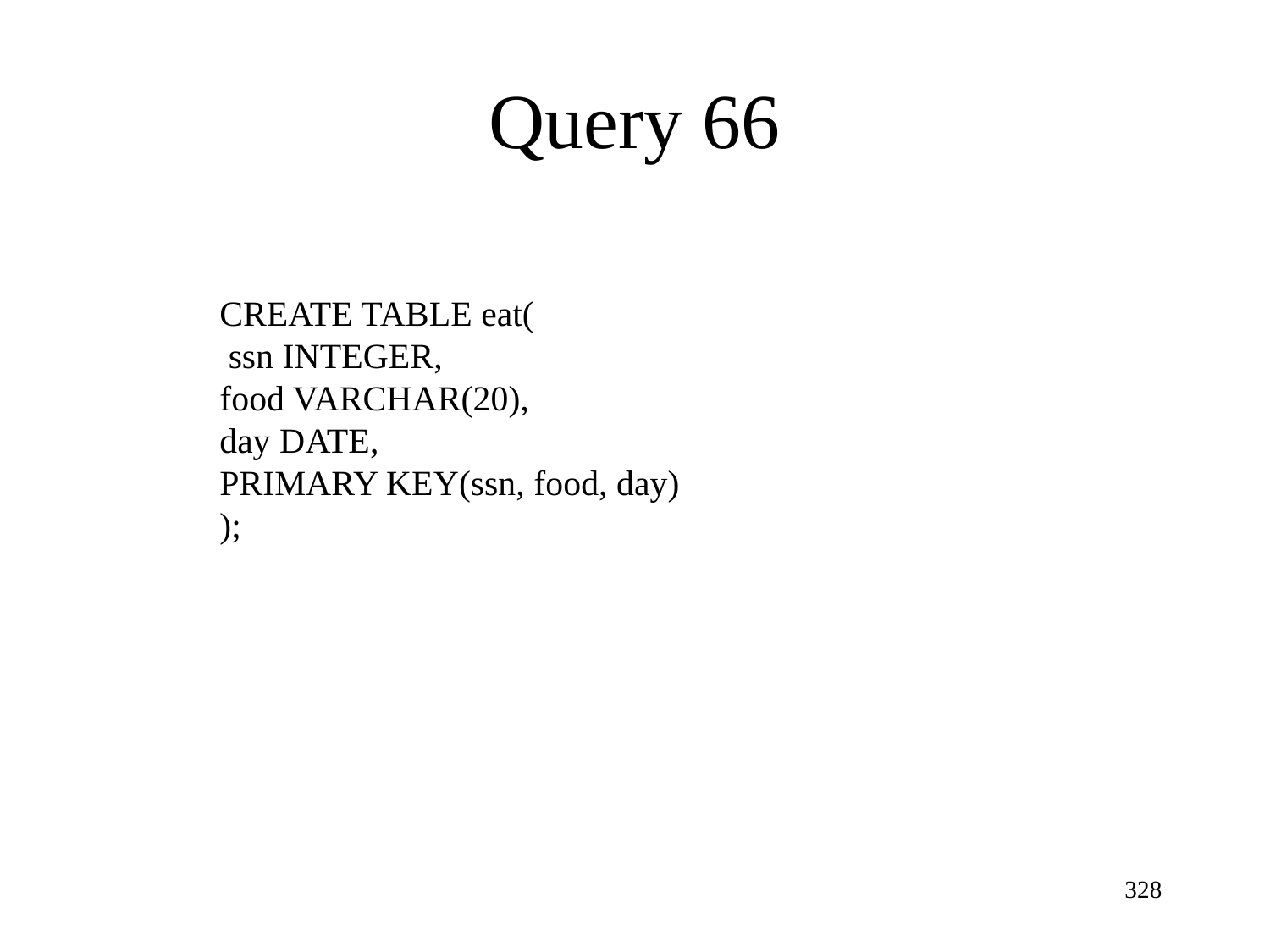

Query 66
CREATE TABLE eat(
 ssn INTEGER,
food VARCHAR(20),
day DATE,
PRIMARY KEY(ssn, food, day)
);

328